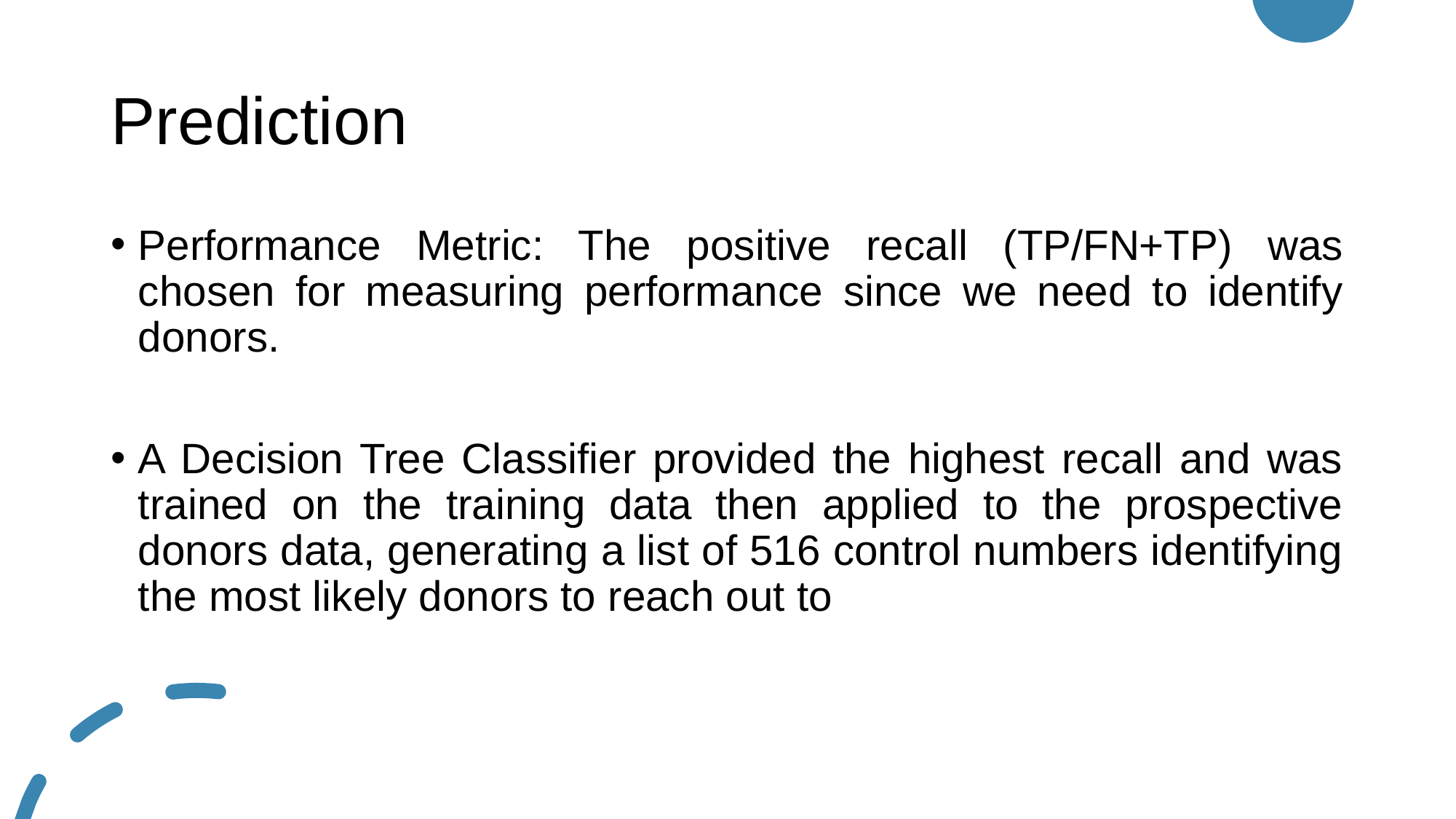

# Prediction
Performance Metric: The positive recall (TP/FN+TP) was chosen for measuring performance since we need to identify donors.

A Decision Tree Classifier provided the highest recall and was trained on the training data then applied to the prospective donors data, generating a list of 516 control numbers identifying the most likely donors to reach out to